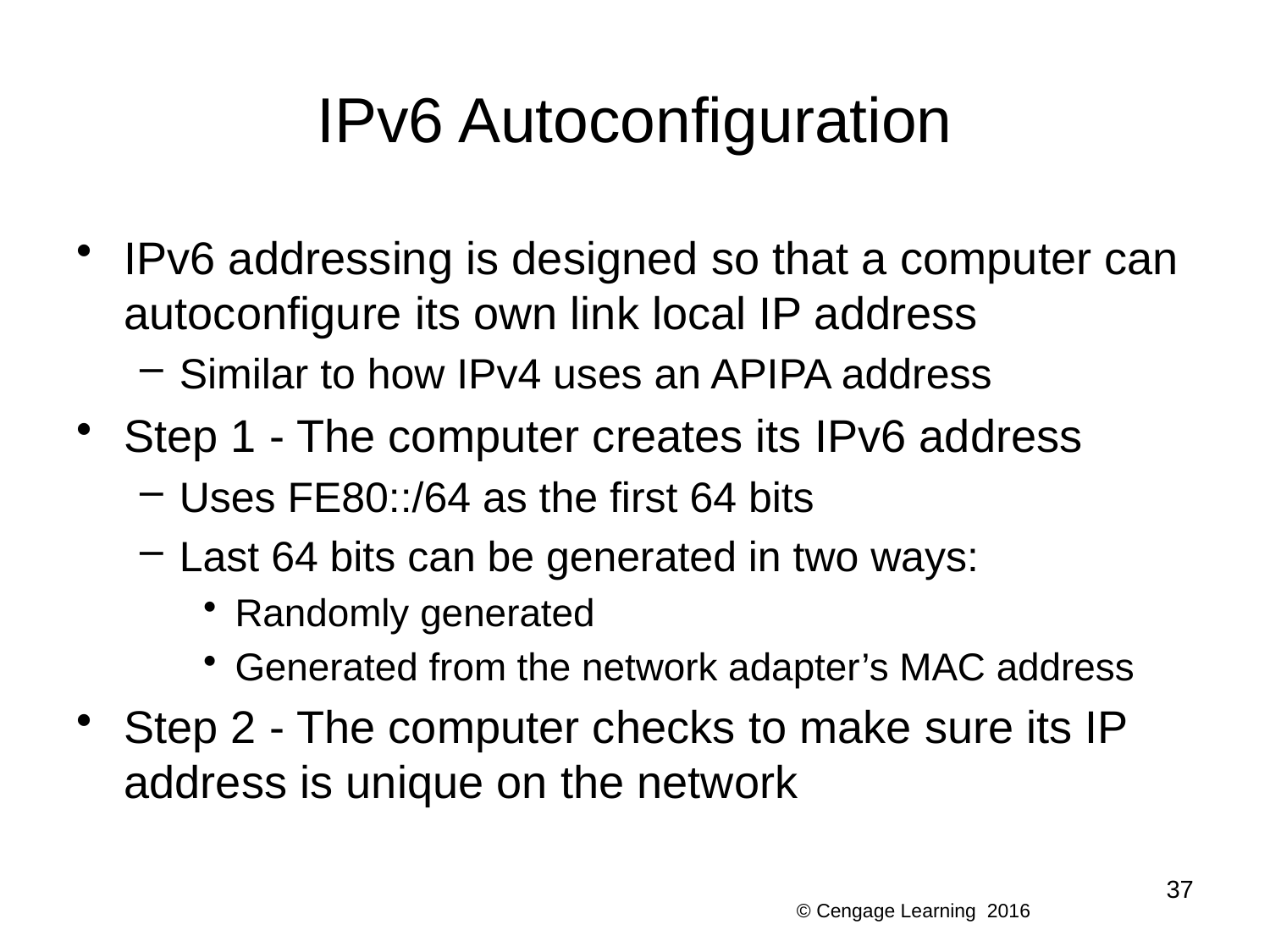

# IPv6 Autoconfiguration
IPv6 addressing is designed so that a computer can autoconfigure its own link local IP address
Similar to how IPv4 uses an APIPA address
Step 1 - The computer creates its IPv6 address
Uses FE80::/64 as the first 64 bits
Last 64 bits can be generated in two ways:
Randomly generated
Generated from the network adapter’s MAC address
Step 2 - The computer checks to make sure its IP address is unique on the network
37